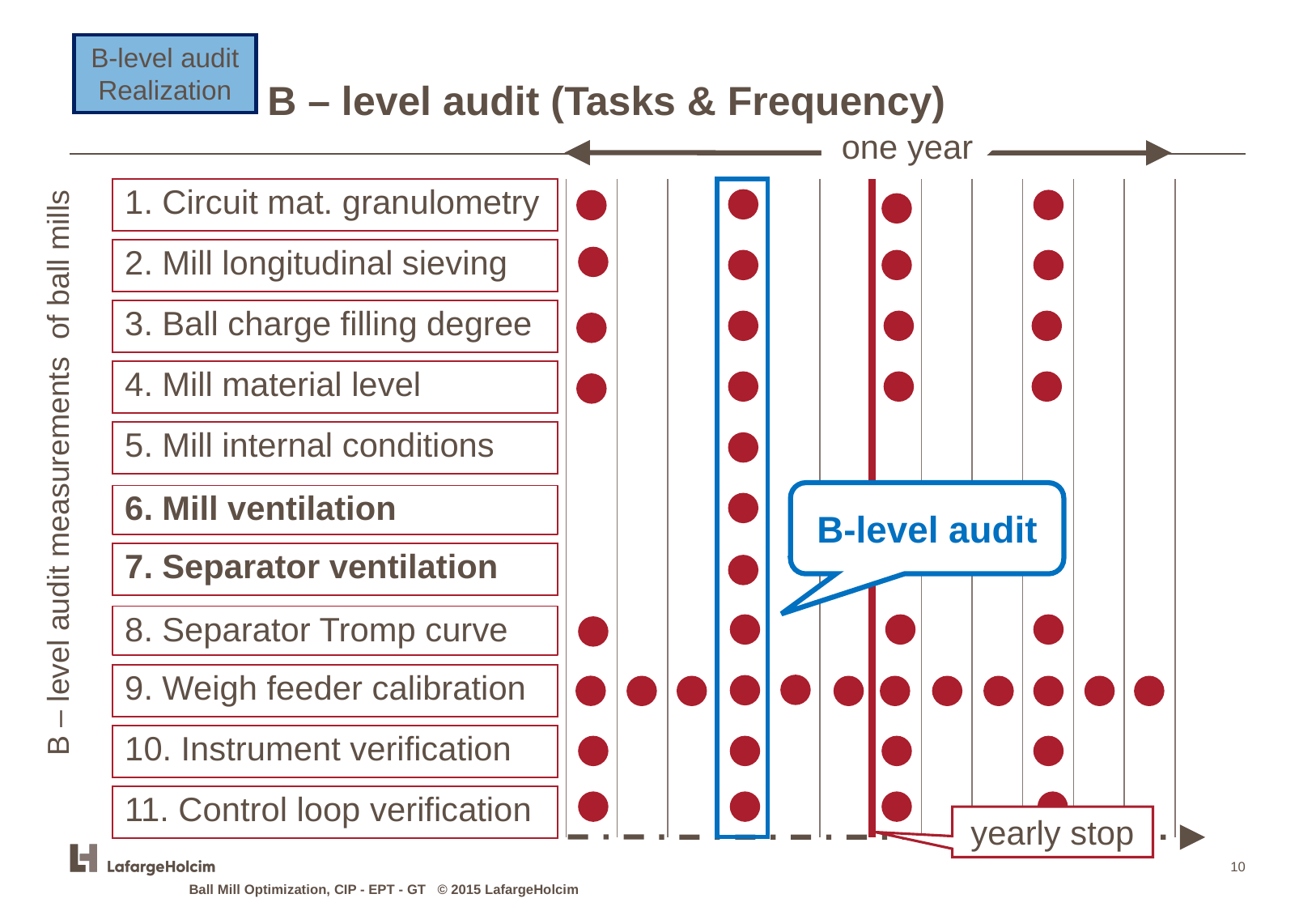

# B – level audit (Tasks & Frequency)
B-level audit Realization
one year

B-level audit
1. Circuit mat. granulometry

2. Mill longitudinal sieving

3. Ball charge filling degree

4. Mill material level

5. Mill internal conditions

B – level audit measurements  of ball mills

6. Mill ventilation

7. Separator ventilation

8. Separator Tromp curve

9. Weigh feeder calibration

10. Instrument verification

11. Control loop verification

yearly stop
10
Ball Mill Optimization, CIP - EPT - GT   © 2015 LafargeHolcim